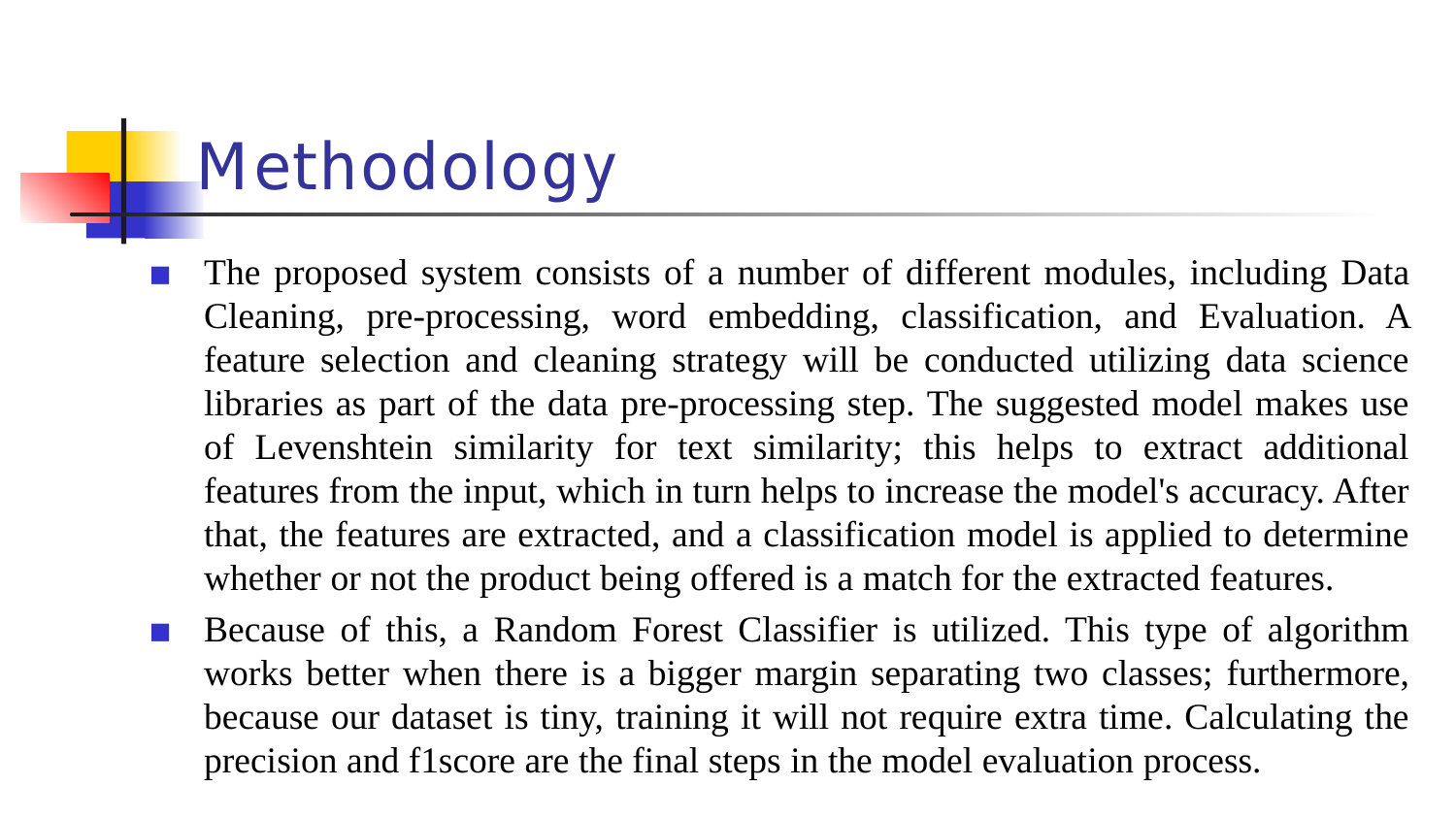

# Methodology
The proposed system consists of a number of different modules, including Data Cleaning, pre-processing, word embedding, classification, and Evaluation. A feature selection and cleaning strategy will be conducted utilizing data science libraries as part of the data pre-processing step. The suggested model makes use of Levenshtein similarity for text similarity; this helps to extract additional features from the input, which in turn helps to increase the model's accuracy. After that, the features are extracted, and a classification model is applied to determine whether or not the product being offered is a match for the extracted features.
Because of this, a Random Forest Classifier is utilized. This type of algorithm works better when there is a bigger margin separating two classes; furthermore, because our dataset is tiny, training it will not require extra time. Calculating the precision and f1score are the final steps in the model evaluation process.